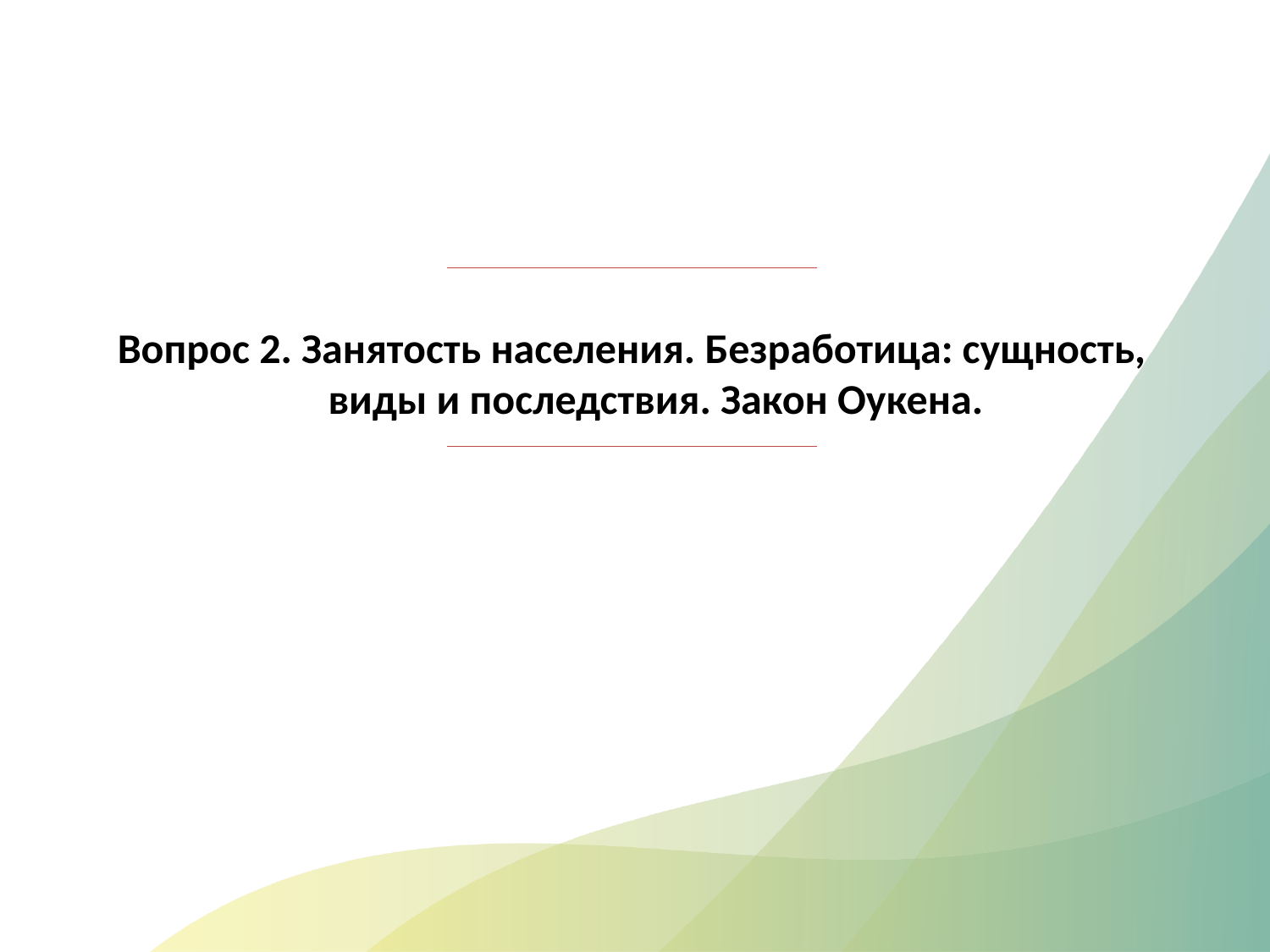

Вопрос 2. Занятость населения. Безработица: сущность, виды и последствия. Закон Оукена.